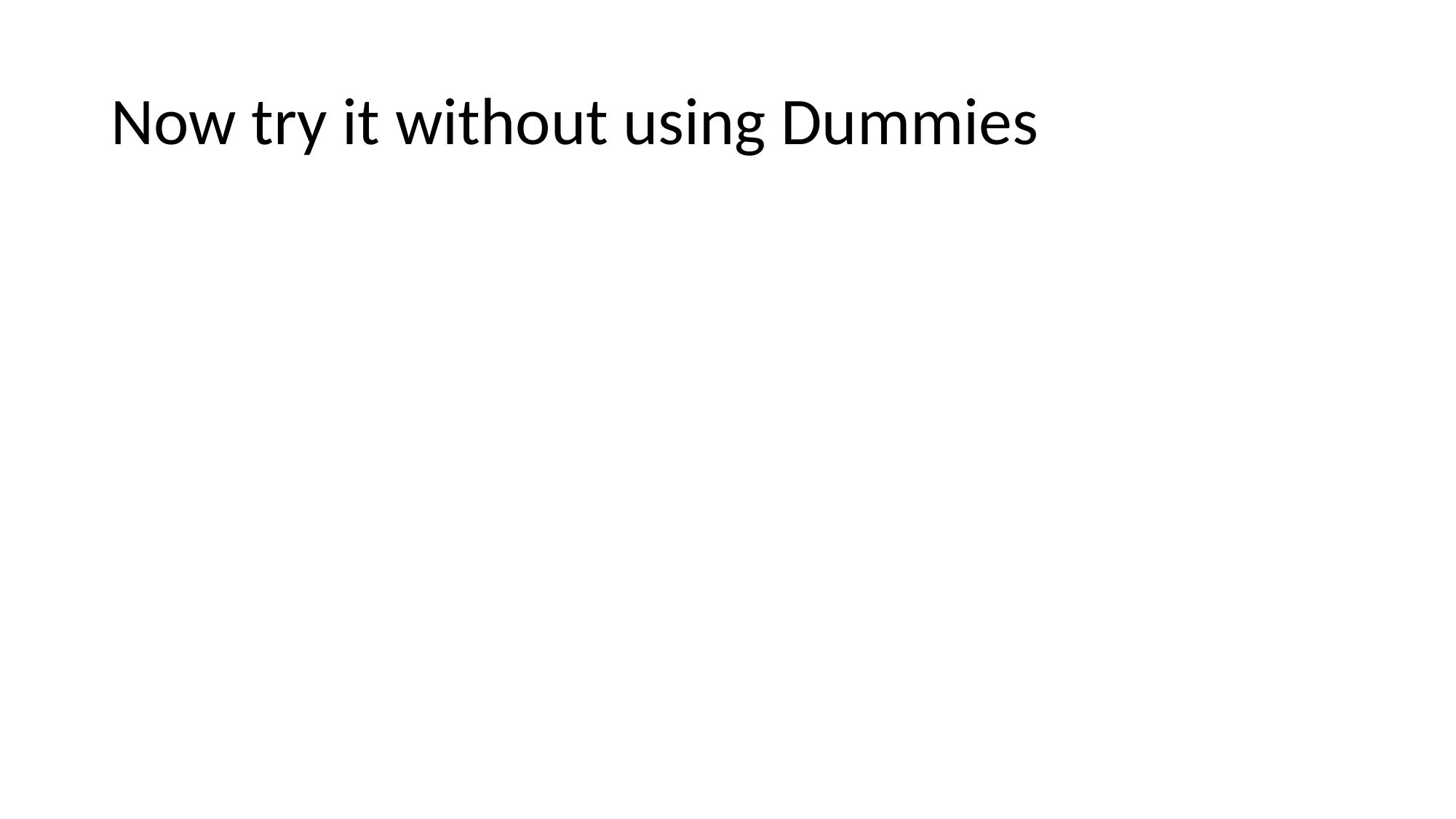

# Now try it without using Dummies